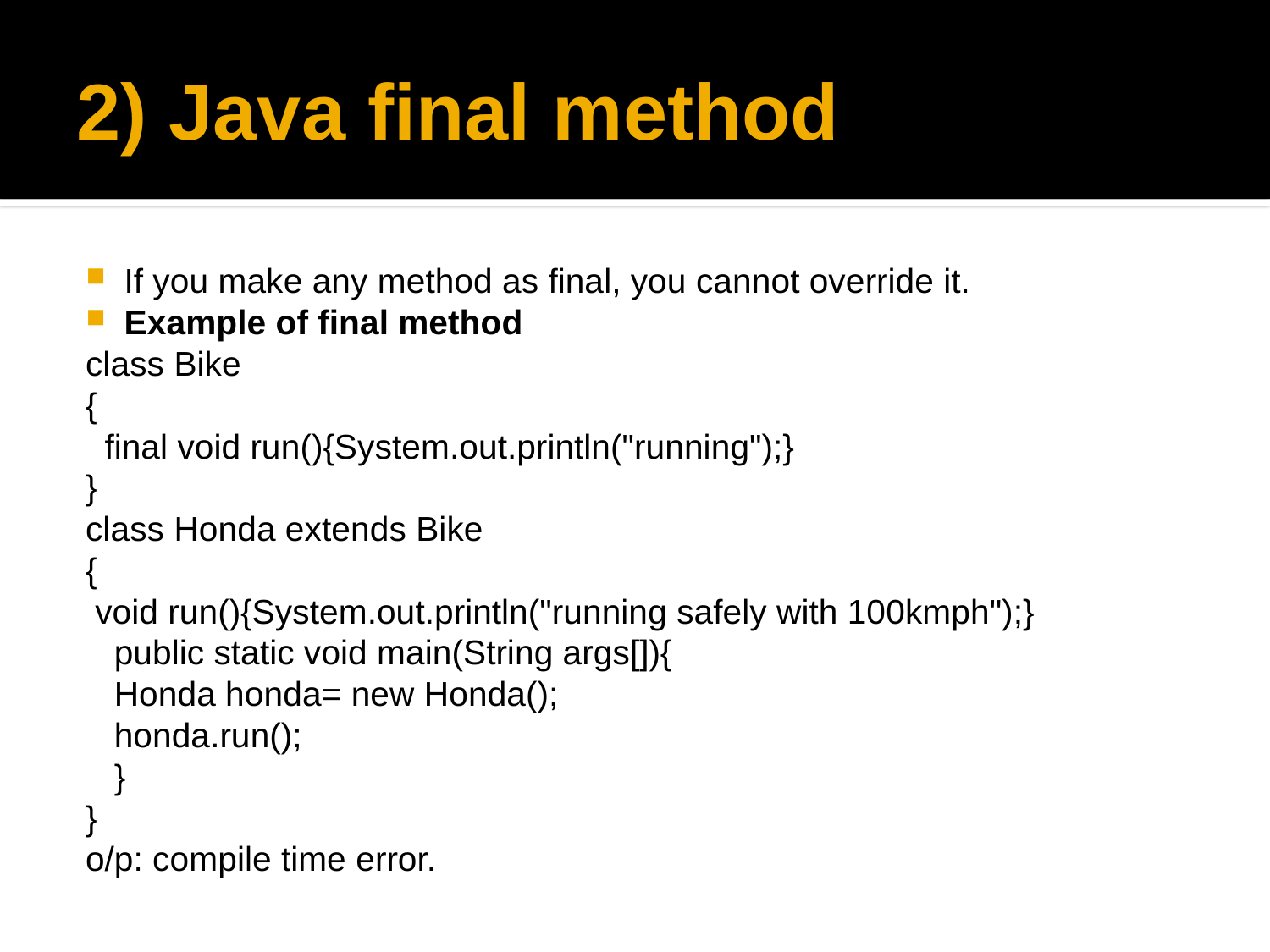

# 2) Java final method
If you make any method as final, you cannot override it.
Example of final method
class Bike
{
  final void run(){System.out.println("running");}
}
class Honda extends Bike
{
 void run(){System.out.println("running safely with 100kmph");}
   public static void main(String args[]){
   Honda honda= new Honda();
   honda.run();
   }
}
o/p: compile time error.